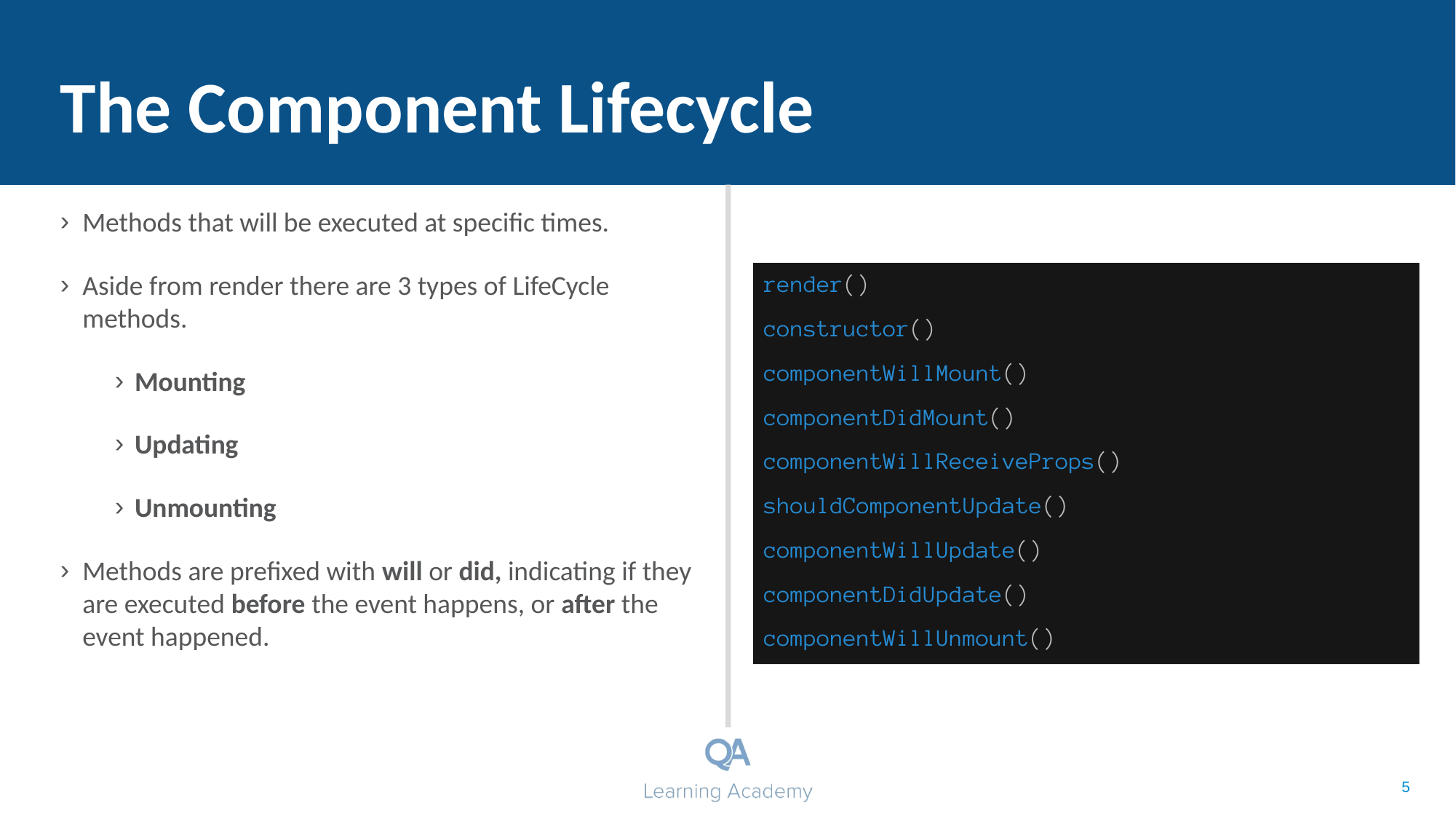

# The Component Lifecycle
Methods that will be executed at specific times.
Aside from render there are 3 types of LifeCycle methods.
Mounting
Updating
Unmounting
Methods are prefixed with will or did, indicating if they are executed before the event happens, or after the event happened.
render()
constructor()
componentWillMount()
componentDidMount()
componentWillReceiveProps()
shouldComponentUpdate()
componentWillUpdate()
componentDidUpdate()
componentWillUnmount()